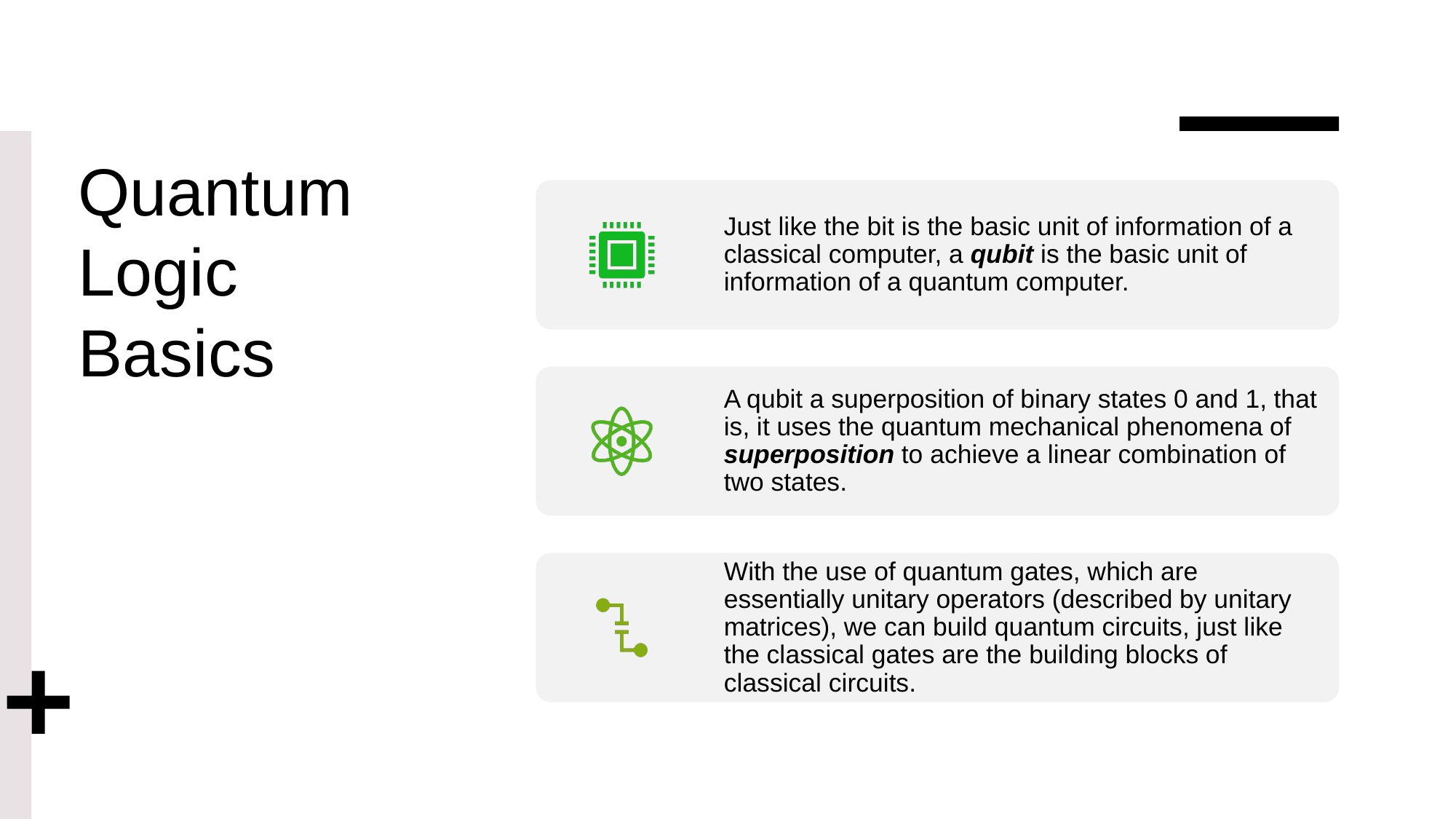

# Quantum Logic Basics
Just like the bit is the basic unit of information of a classical computer, a qubit is the basic unit of information of a quantum computer.
A qubit a superposition of binary states 0 and 1, that is, it uses the quantum mechanical phenomena of superposition to achieve a linear combination of two states.
With the use of quantum gates, which are essentially unitary operators (described by unitary matrices), we can build quantum circuits, just like the classical gates are the building blocks of classical circuits.